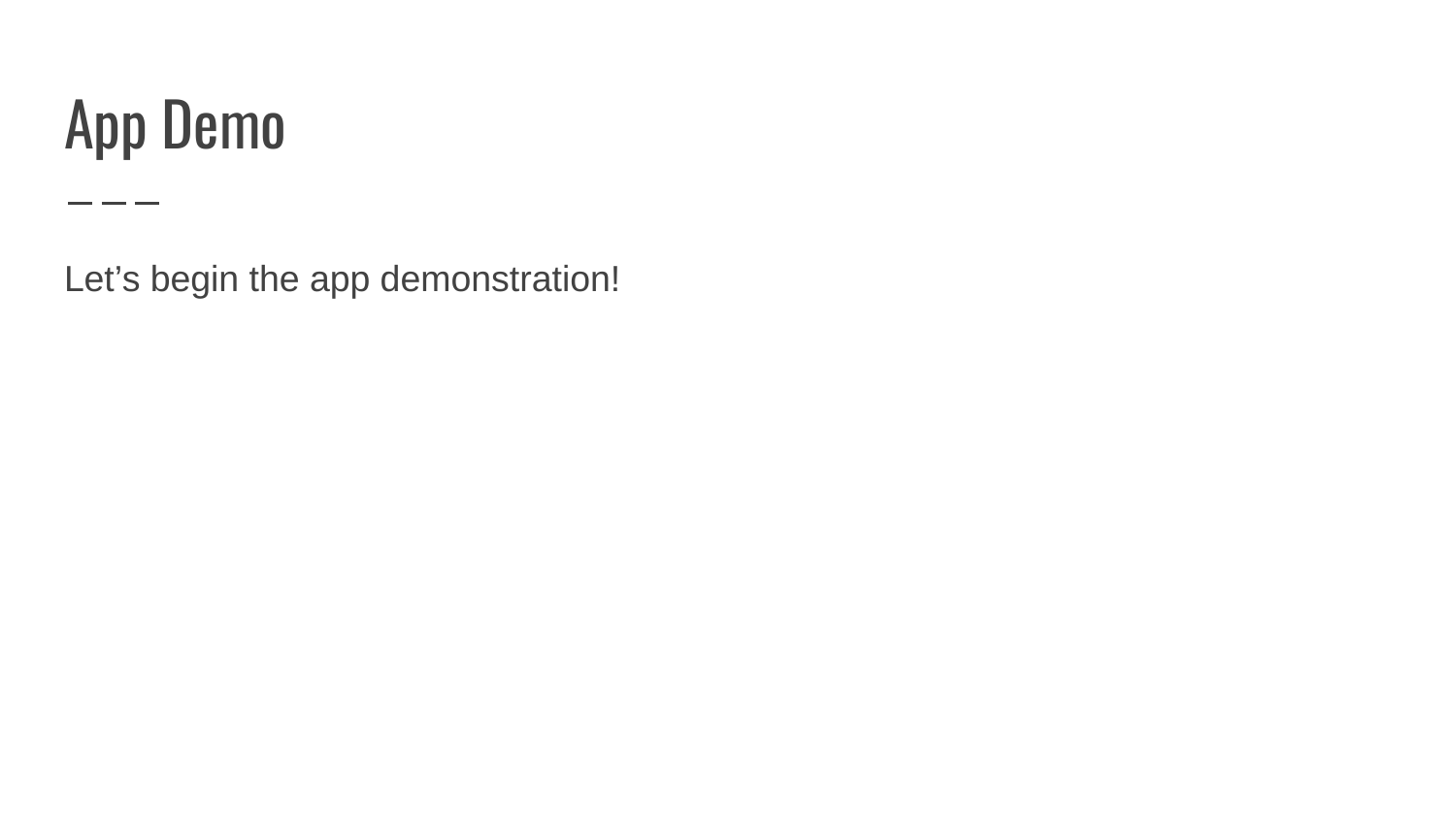

# App Demo
Let’s begin the app demonstration!